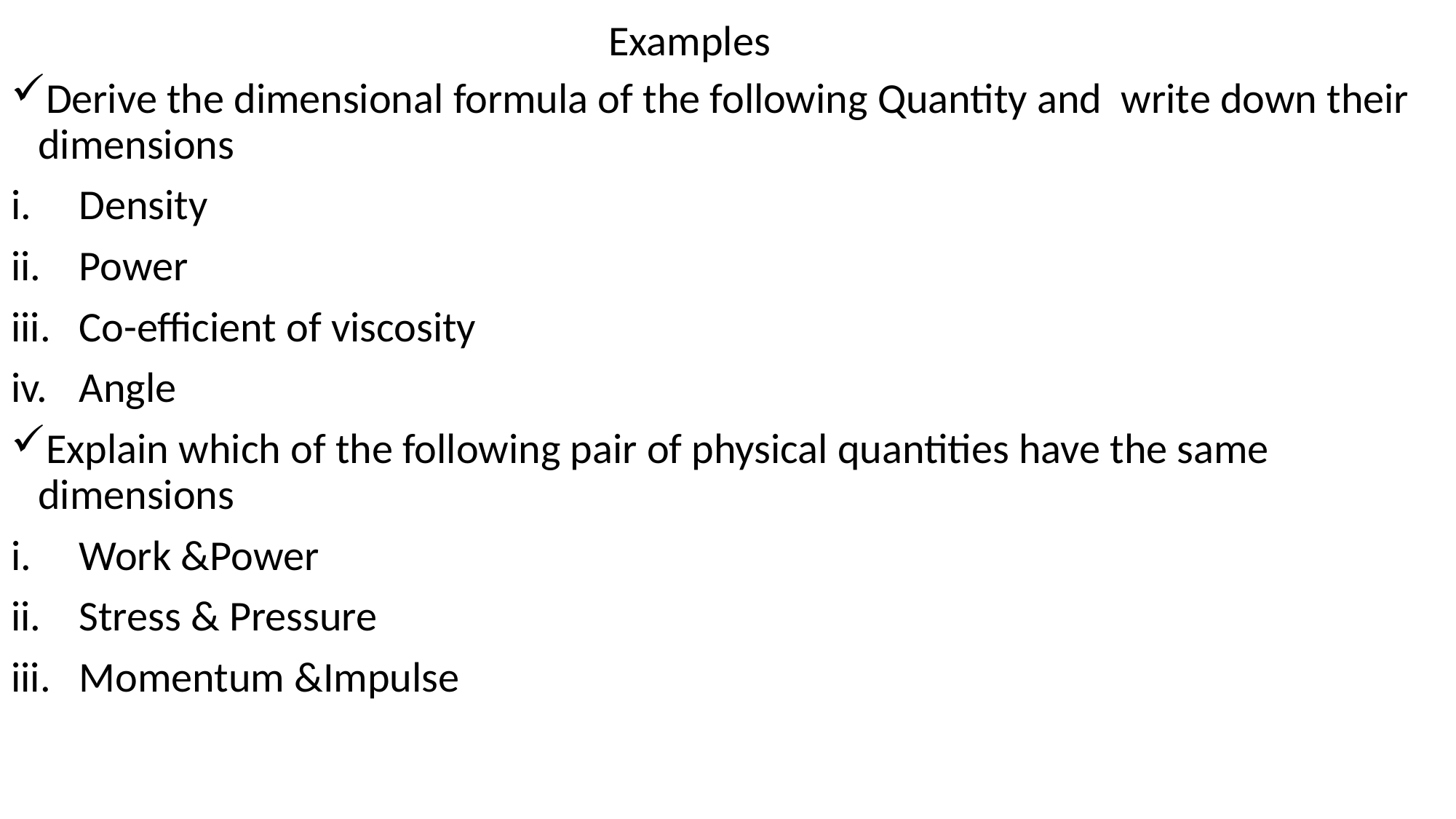

# Examples
Derive the dimensional formula of the following Quantity and  write down their dimensions
Density
Power
Co-efficient of viscosity
Angle
Explain which of the following pair of physical quantities have the same
dimensions
Work &Power
Stress & Pressure
Momentum &Impulse